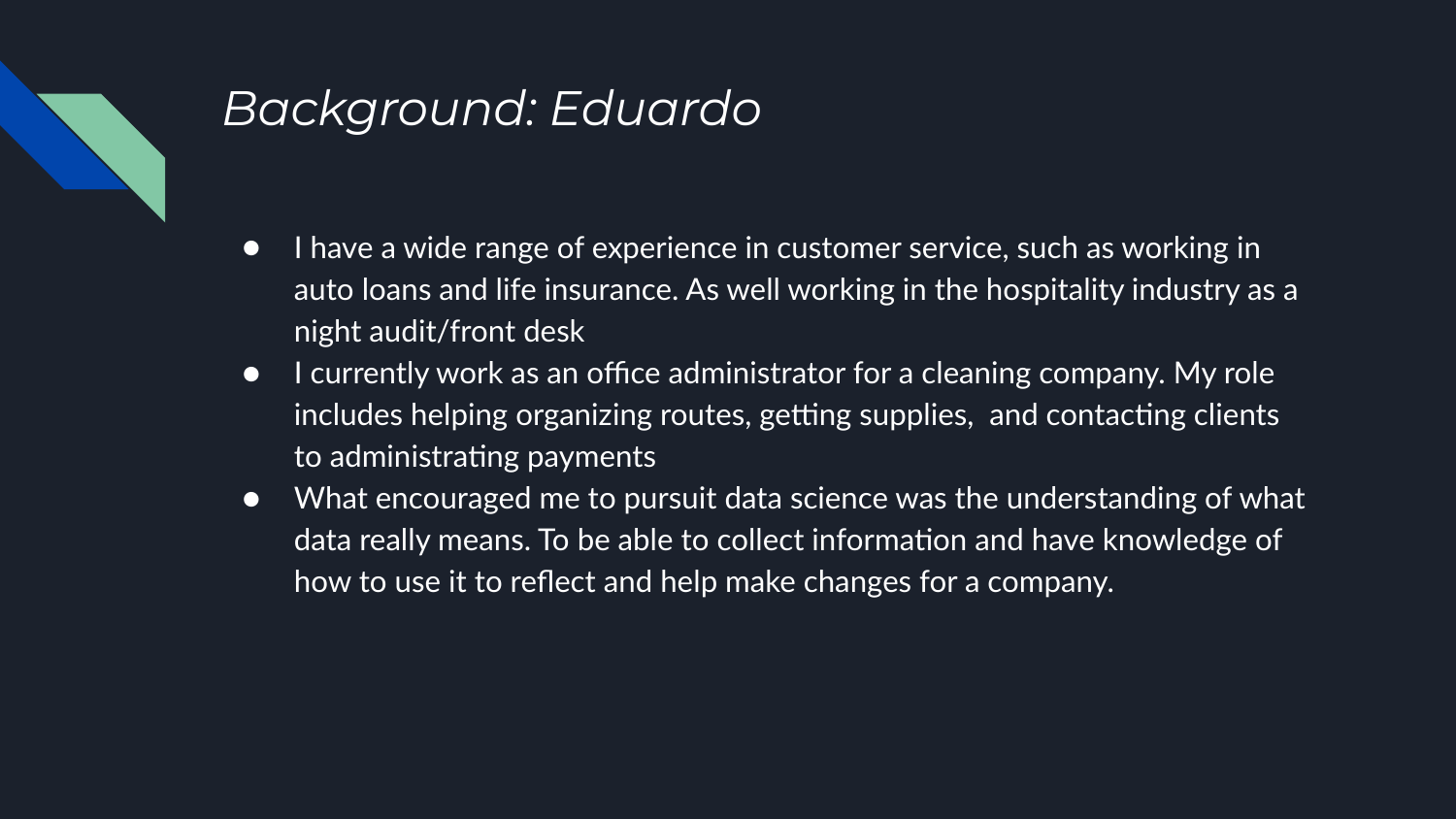

# Background: Eduardo
I have a wide range of experience in customer service, such as working in auto loans and life insurance. As well working in the hospitality industry as a night audit/front desk
I currently work as an office administrator for a cleaning company. My role includes helping organizing routes, getting supplies,  and contacting clients to administrating payments
What encouraged me to pursuit data science was the understanding of what data really means. To be able to collect information and have knowledge of how to use it to reflect and help make changes for a company.